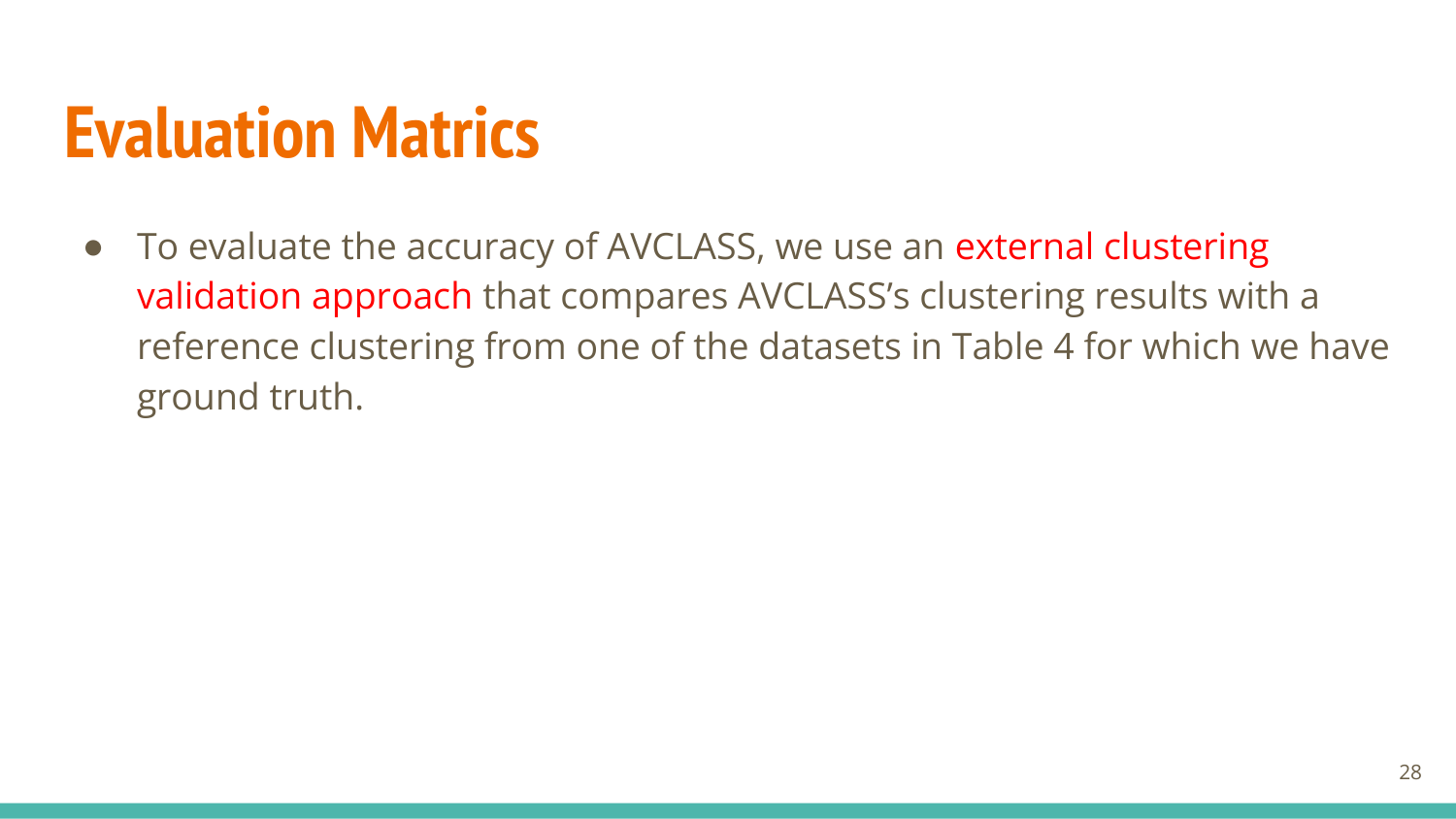

# Evaluation Matrics
To evaluate the accuracy of AVCLASS, we use an external clustering validation approach that compares AVCLASS’s clustering results with a reference clustering from one of the datasets in Table 4 for which we have ground truth.
28